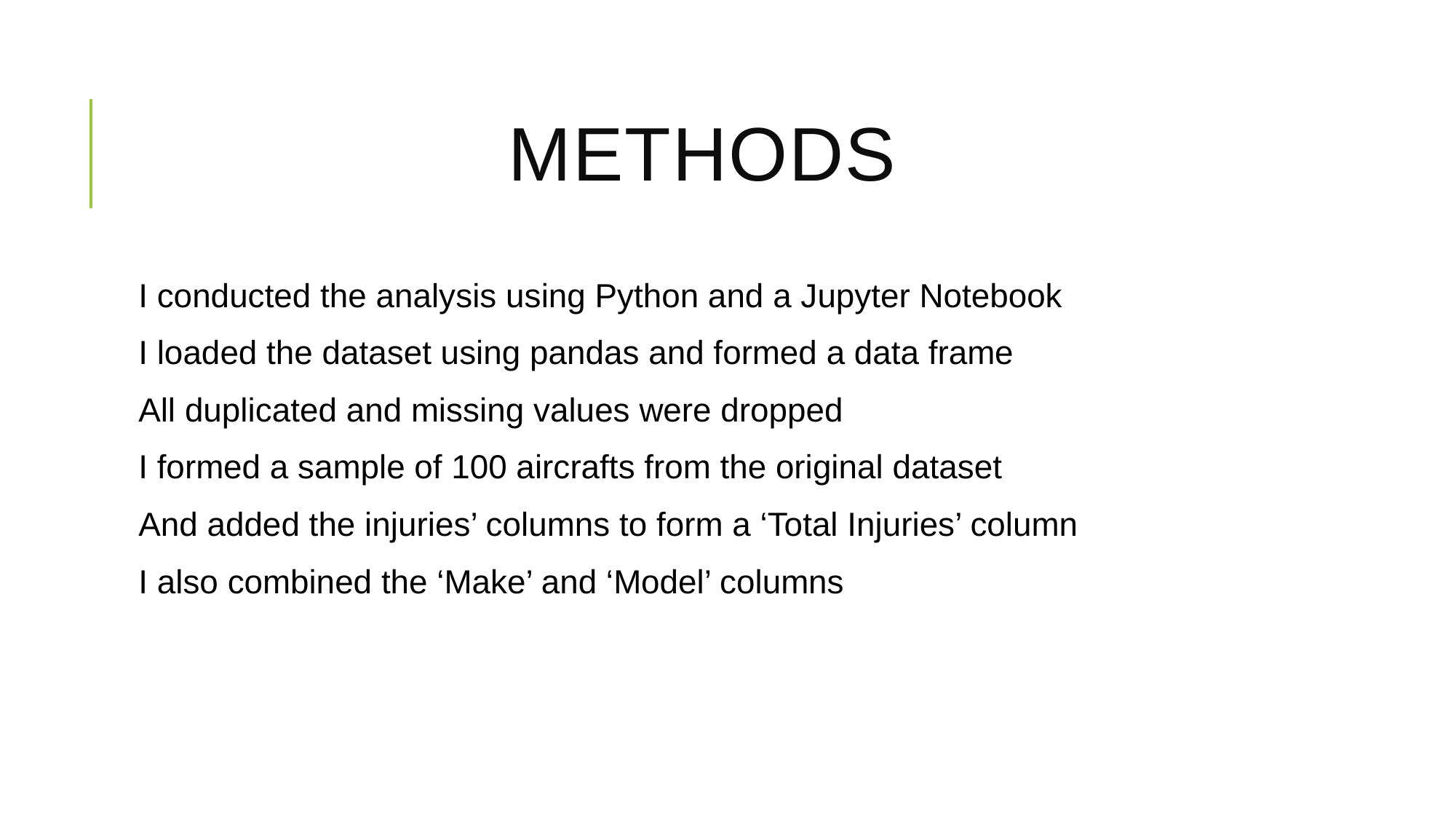

# Methods
I conducted the analysis using Python and a Jupyter Notebook
I loaded the dataset using pandas and formed a data frame
All duplicated and missing values were dropped
I formed a sample of 100 aircrafts from the original dataset
And added the injuries’ columns to form a ‘Total Injuries’ column
I also combined the ‘Make’ and ‘Model’ columns